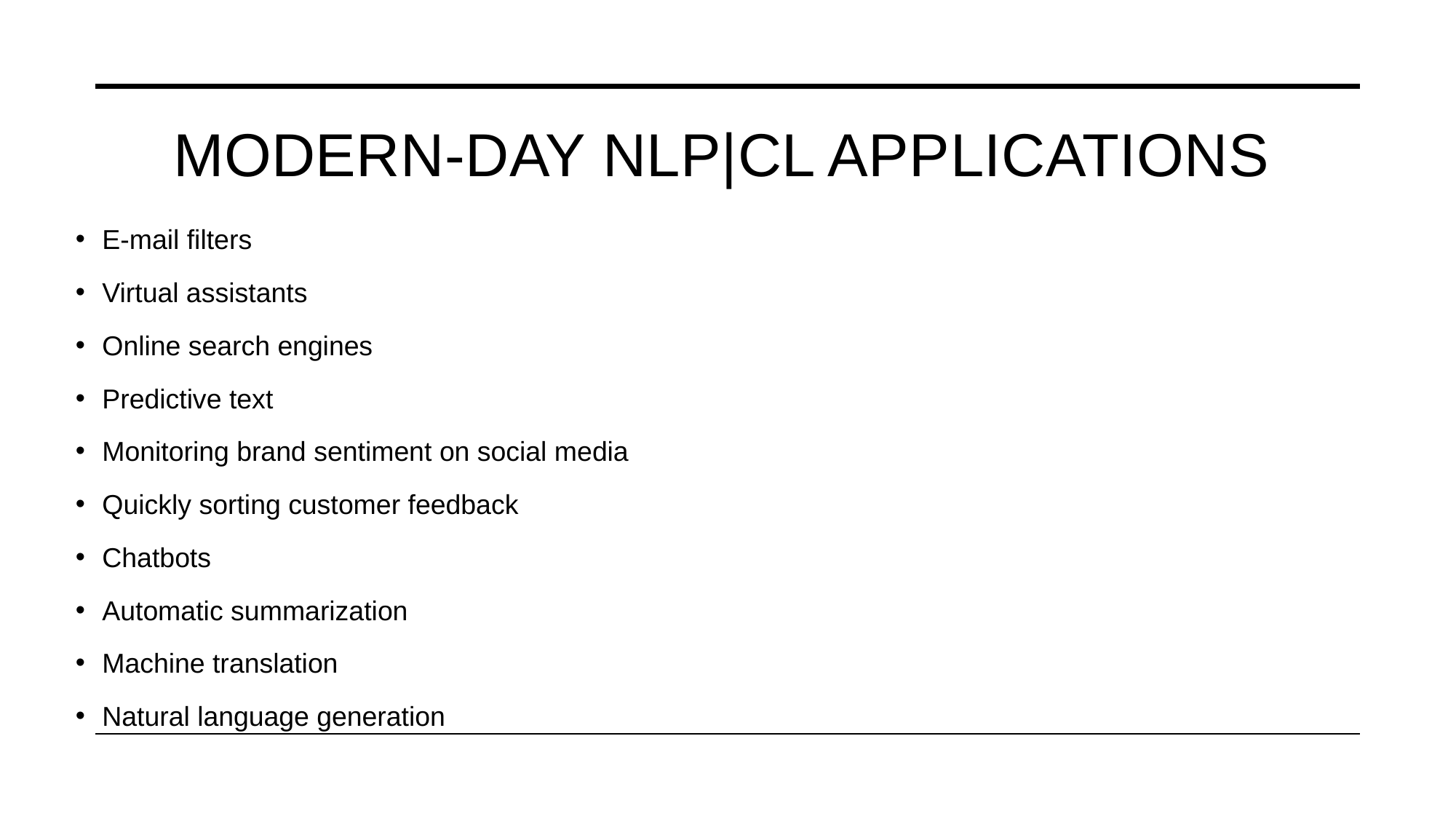

# Modern-day NLP|CL applications
E-mail filters
Virtual assistants
Online search engines
Predictive text
Monitoring brand sentiment on social media
Quickly sorting customer feedback
Chatbots
Automatic summarization
Machine translation
Natural language generation